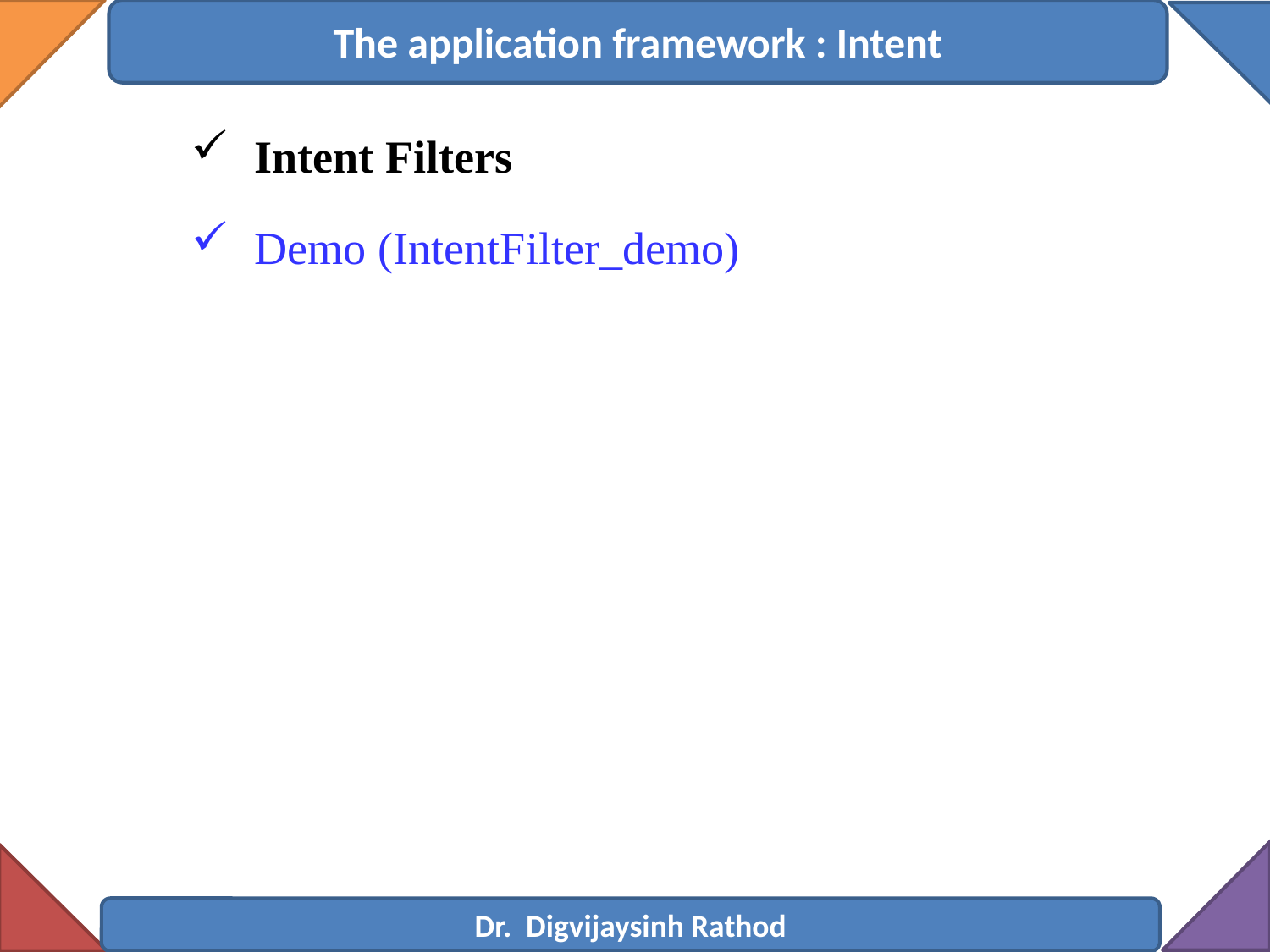

The application framework : Intent

Intent Filters
Demo (IntentFilter_demo)

Dr.  Digvijaysinh Rathod